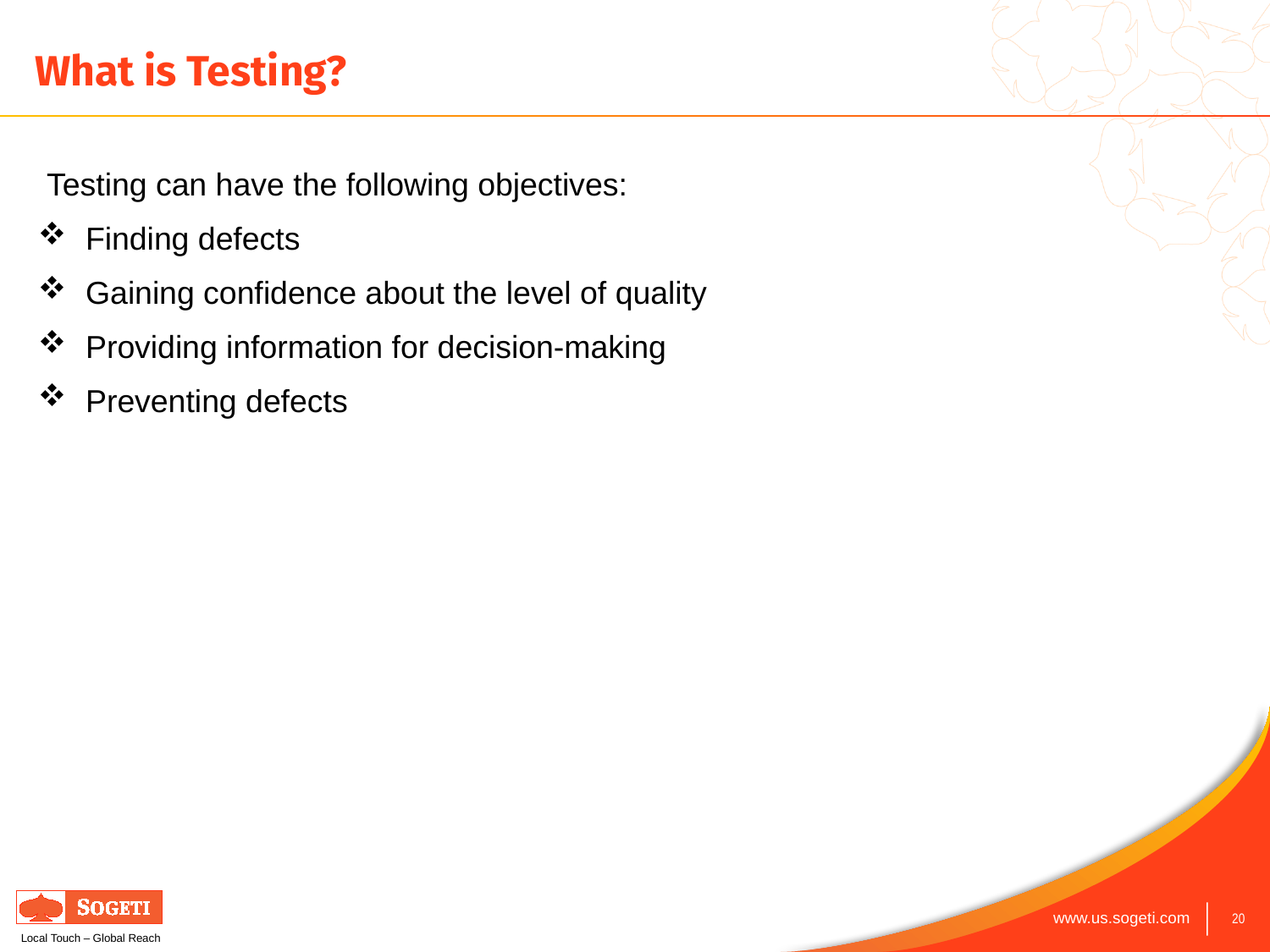

# What is Testing?
 Testing can have the following objectives:
Finding defects
Gaining confidence about the level of quality
Providing information for decision-making
Preventing defects